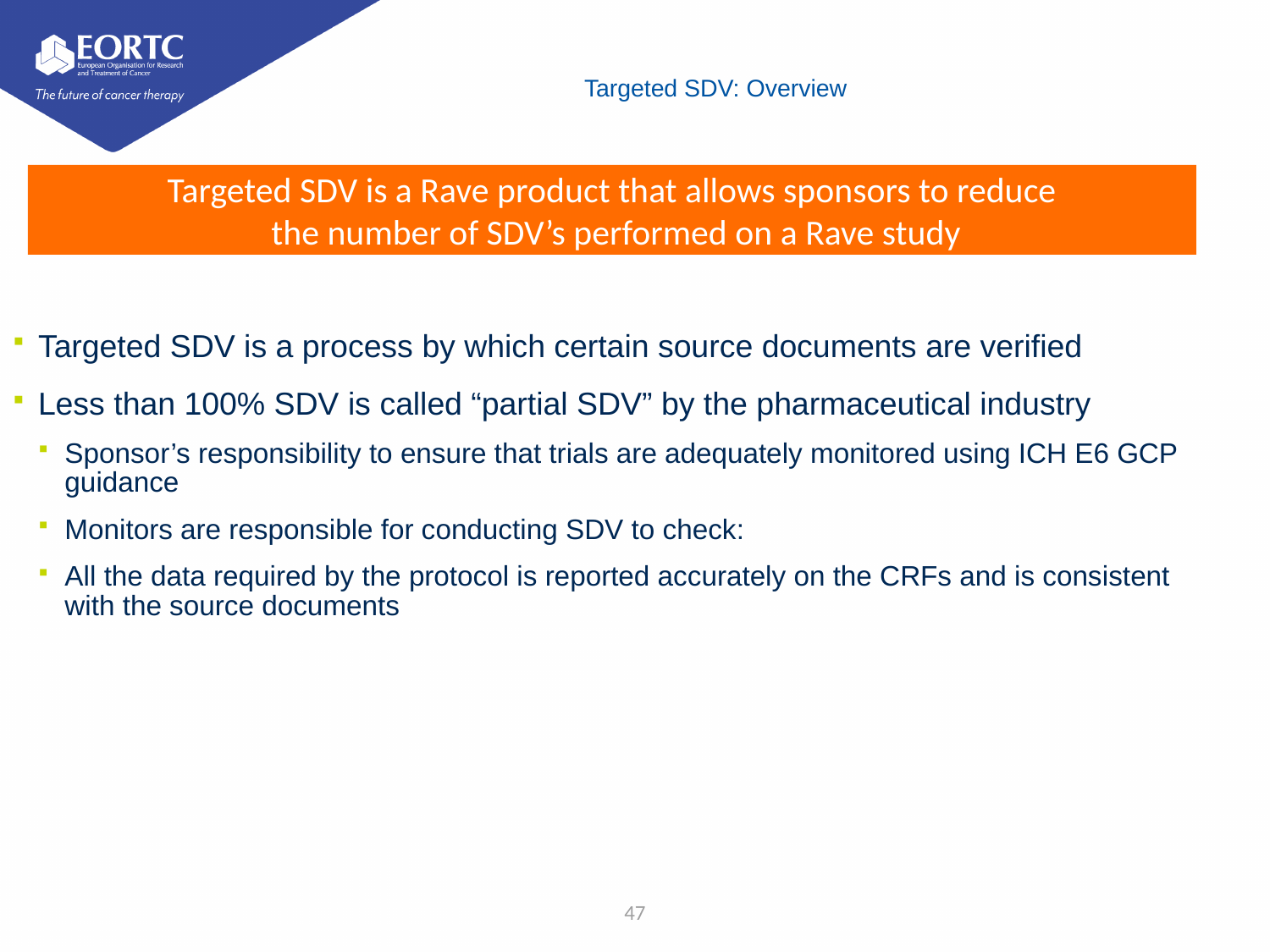

# Targeted SDV: Overview
Targeted SDV is a Rave product that allows sponsors to reduce
the number of SDV’s performed on a Rave study

Targeted SDV is a process by which certain source documents are verified
Less than 100% SDV is called “partial SDV” by the pharmaceutical industry
Sponsor’s responsibility to ensure that trials are adequately monitored using ICH E6 GCP guidance
Monitors are responsible for conducting SDV to check:
All the data required by the protocol is reported accurately on the CRFs and is consistent with the source documents

47